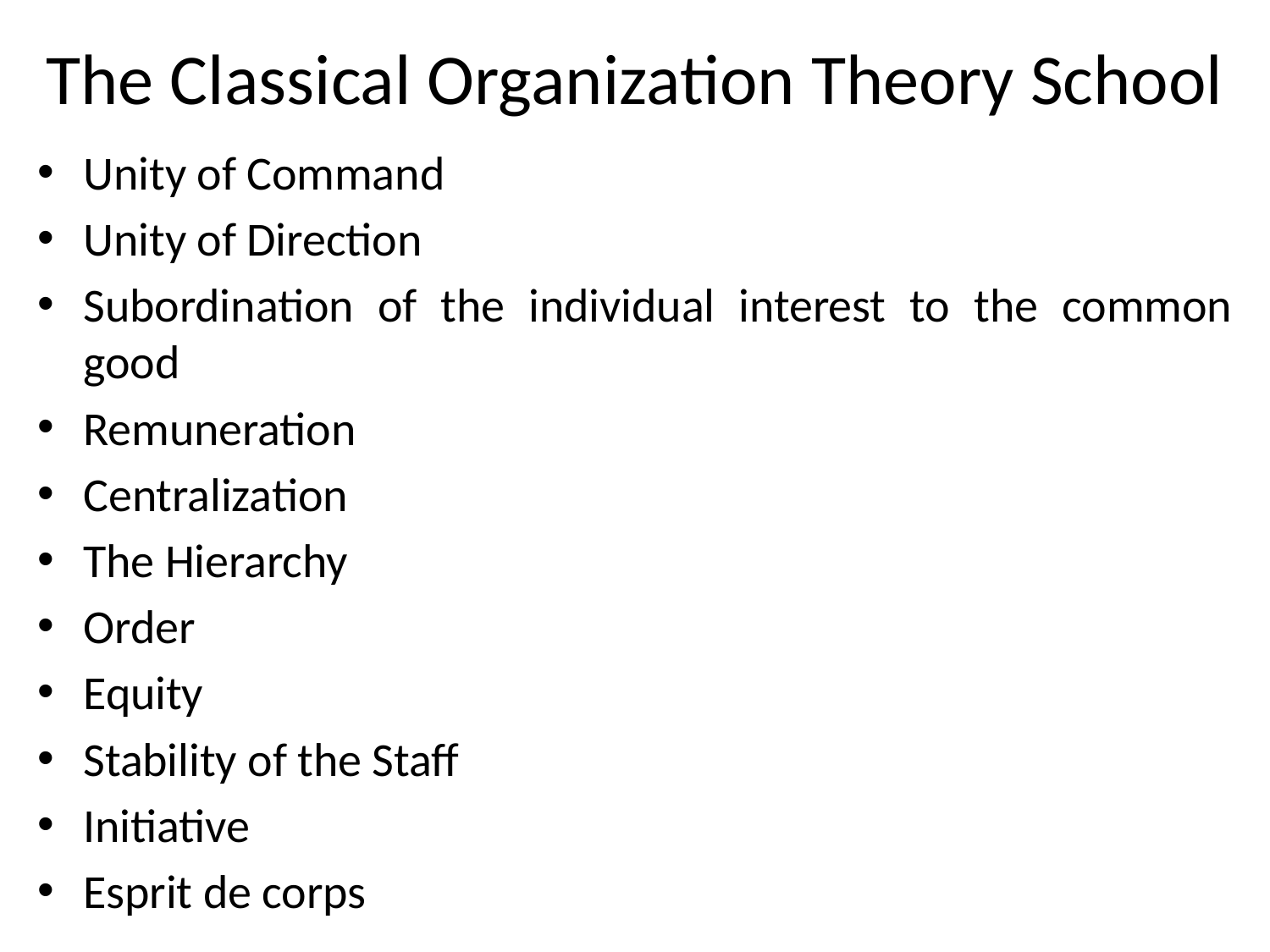

# The Classical Organization Theory School
Unity of Command
Unity of Direction
Subordination of the individual interest to the common good
Remuneration
Centralization
The Hierarchy
Order
Equity
Stability of the Staff
Initiative
Esprit de corps